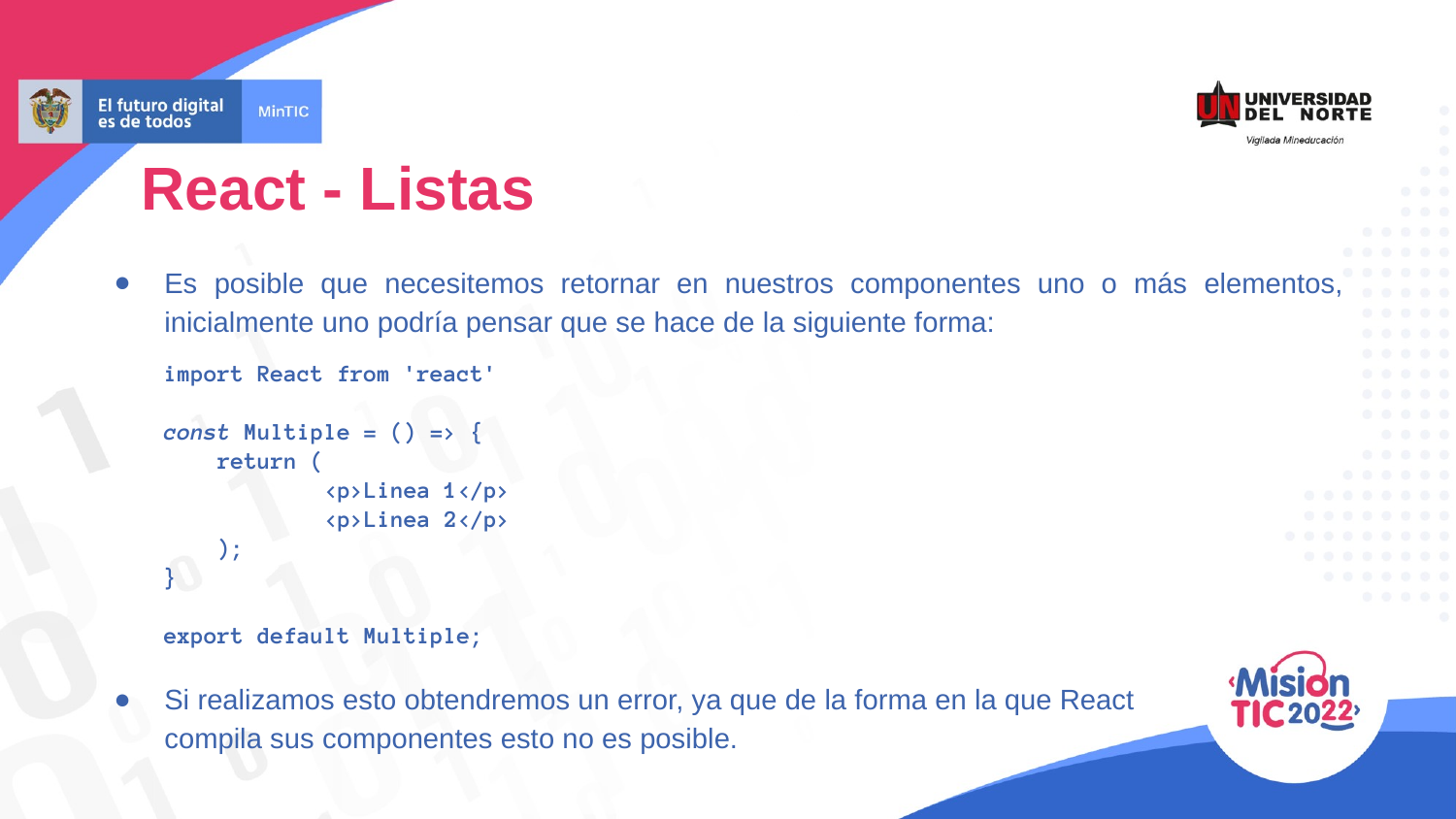

React - Listas
Es posible que necesitemos retornar en nuestros componentes uno o más elementos, inicialmente uno podría pensar que se hace de la siguiente forma:
import React from 'react'

const Multiple = () => {
    return (
            <p>Linea 1</p>
            <p>Linea 2</p>
    );
}

export default Multiple;
Si realizamos esto obtendremos un error, ya que de la forma en la que React
compila sus componentes esto no es posible.